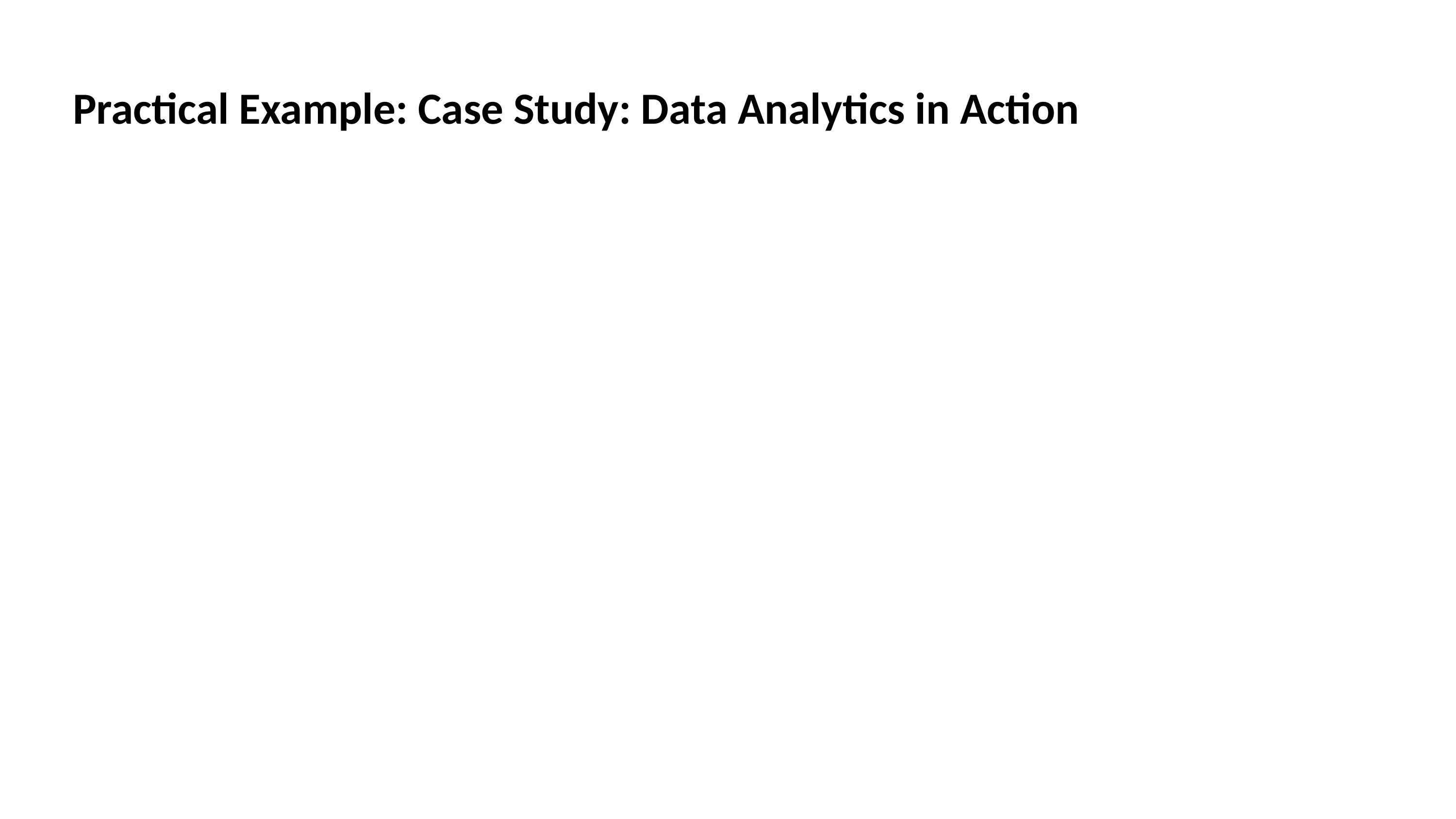

# Practical Example: Case Study: Data Analytics in Action